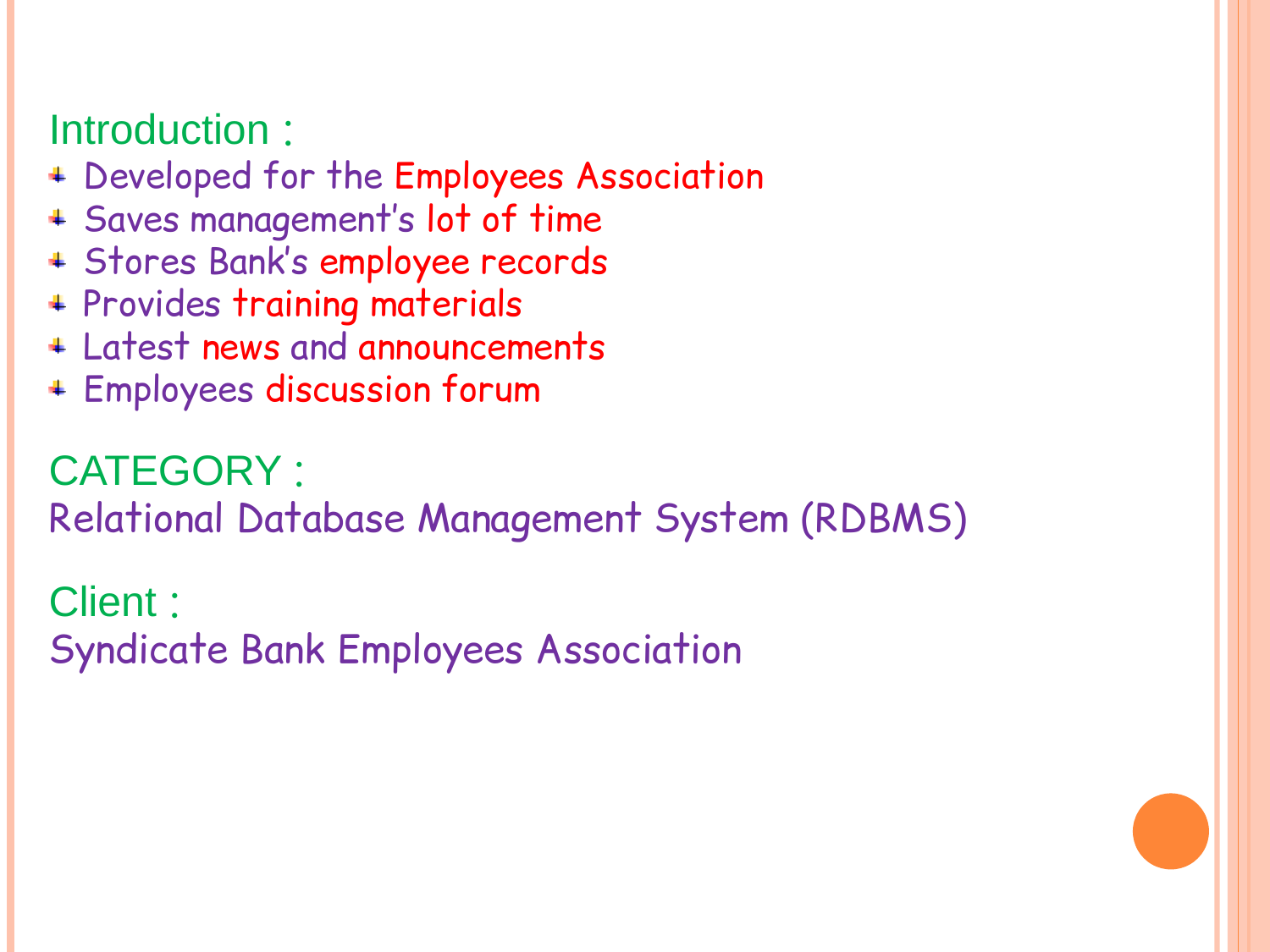

Introduction :
Developed for the Employees Association
Saves management’s lot of time
Stores Bank’s employee records
Provides training materials
Latest news and announcements
Employees discussion forum

CATEGORY :
Relational Database Management System (RDBMS)

Client :
Syndicate Bank Employees Association